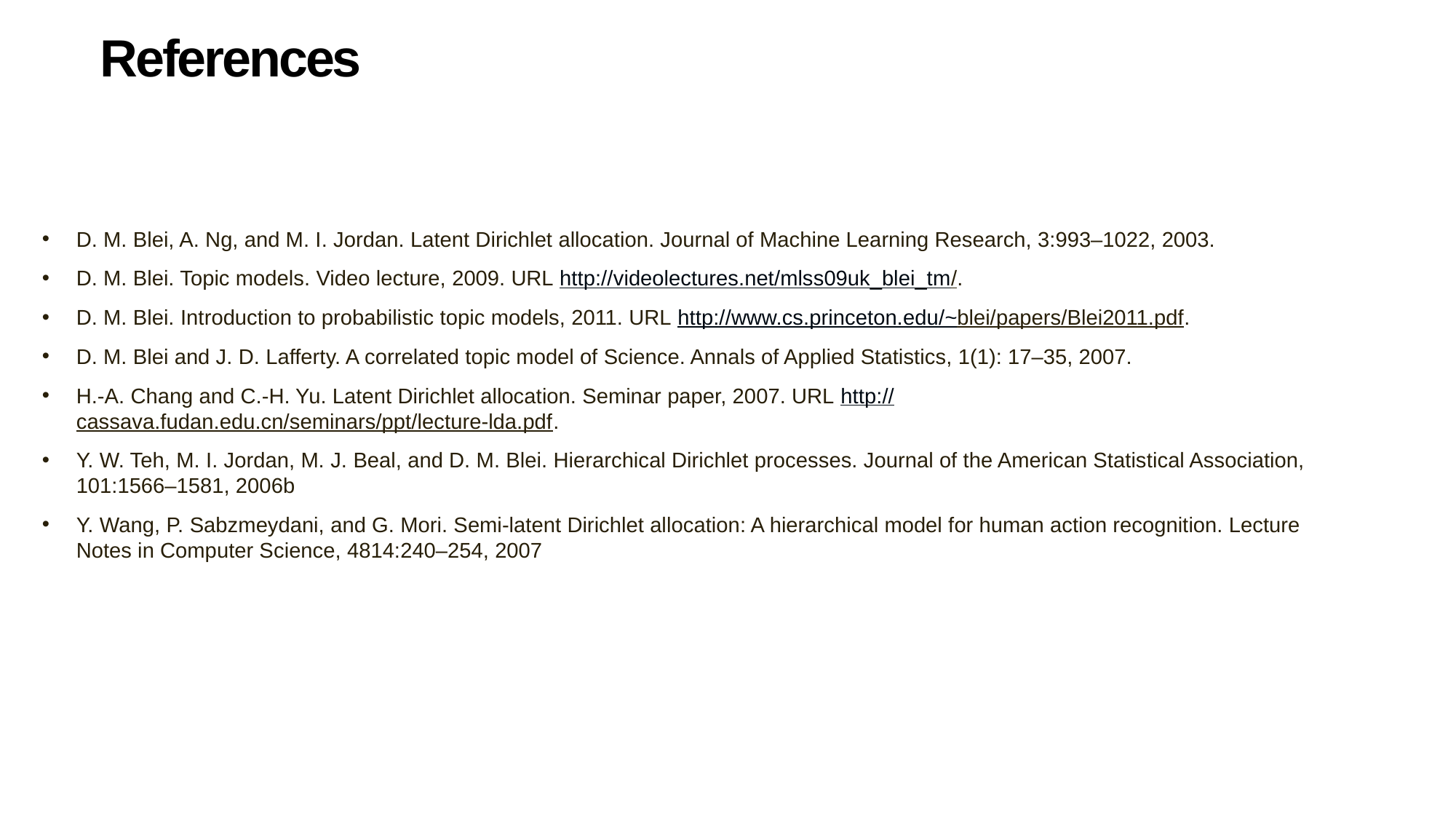

References

D. M. Blei, A. Ng, and M. I. Jordan. Latent Dirichlet allocation. Journal of Machine Learning Research, 3:993–1022, 2003.
D. M. Blei. Topic models. Video lecture, 2009. URL http://videolectures.net/mlss09uk_blei_tm/.
D. M. Blei. Introduction to probabilistic topic models, 2011. URL http://www.cs.princeton.edu/~blei/papers/Blei2011.pdf.
D. M. Blei and J. D. Lafferty. A correlated topic model of Science. Annals of Applied Statistics, 1(1): 17–35, 2007.
H.-A. Chang and C.-H. Yu. Latent Dirichlet allocation. Seminar paper, 2007. URL http://cassava.fudan.edu.cn/seminars/ppt/lecture-lda.pdf.
Y. W. Teh, M. I. Jordan, M. J. Beal, and D. M. Blei. Hierarchical Dirichlet processes. Journal of the American Statistical Association, 101:1566–1581, 2006b
Y. Wang, P. Sabzmeydani, and G. Mori. Semi-latent Dirichlet allocation: A hierarchical model for human action recognition. Lecture Notes in Computer Science, 4814:240–254, 2007